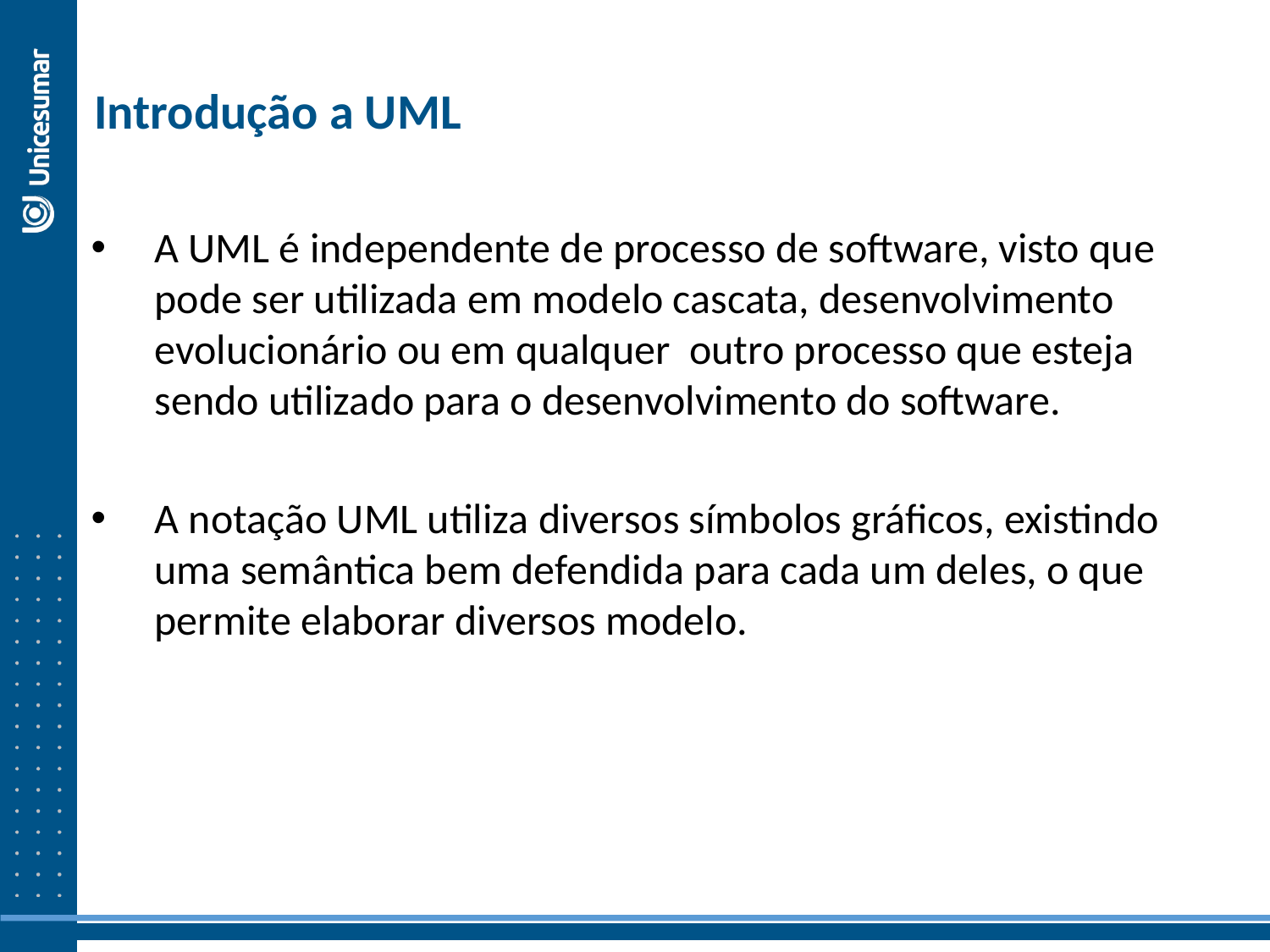

Introdução a UML
A UML é independente de processo de software, visto que pode ser utilizada em modelo cascata, desenvolvimento evolucionário ou em qualquer  outro processo que esteja sendo utilizado para o desenvolvimento do software.

A notação UML utiliza diversos símbolos gráficos, existindo uma semântica bem defendida para cada um deles, o que permite elaborar diversos modelo.